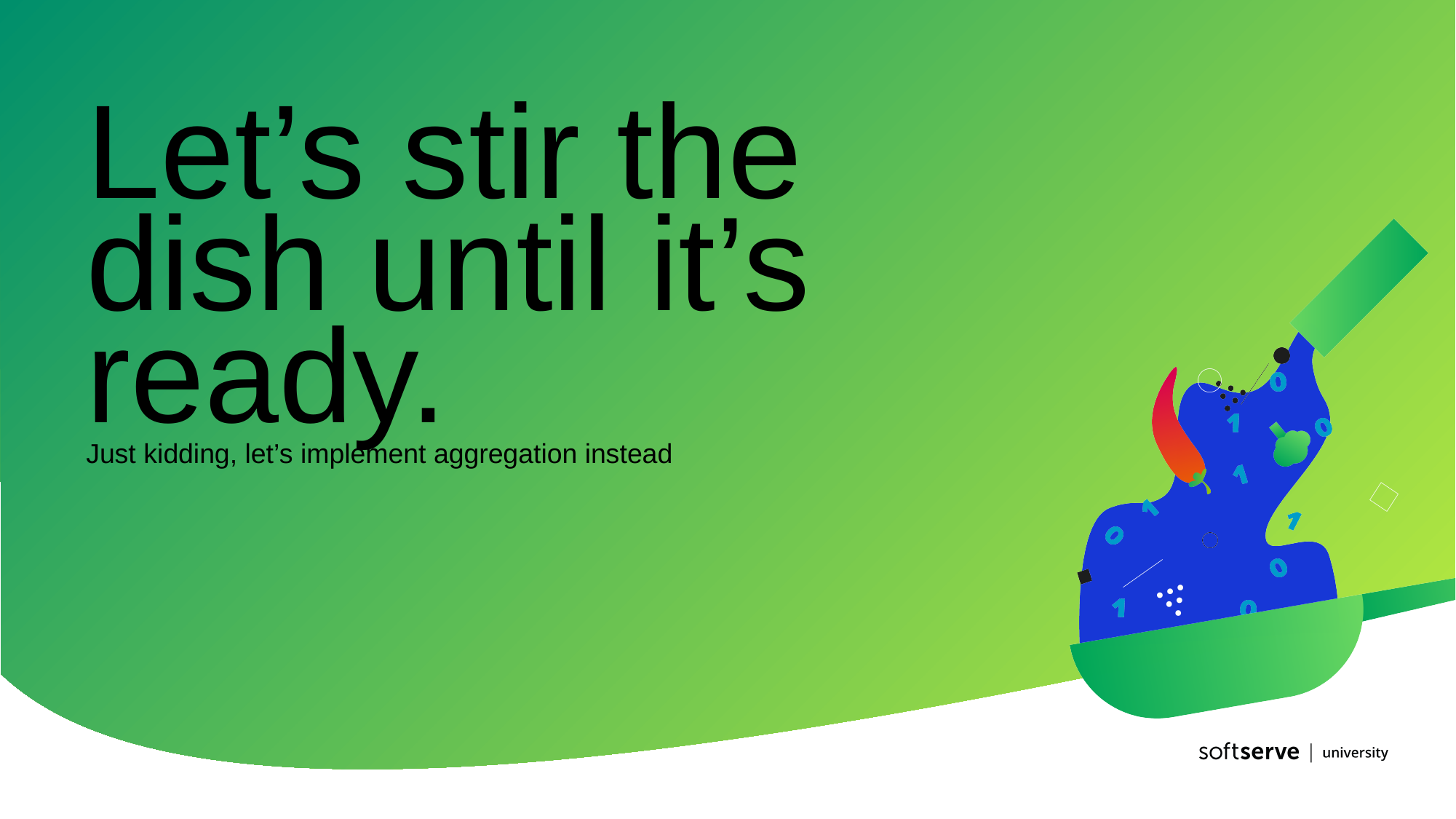

# Let’s stir the dish until it’s ready. Just kidding, let’s implement aggregation instead